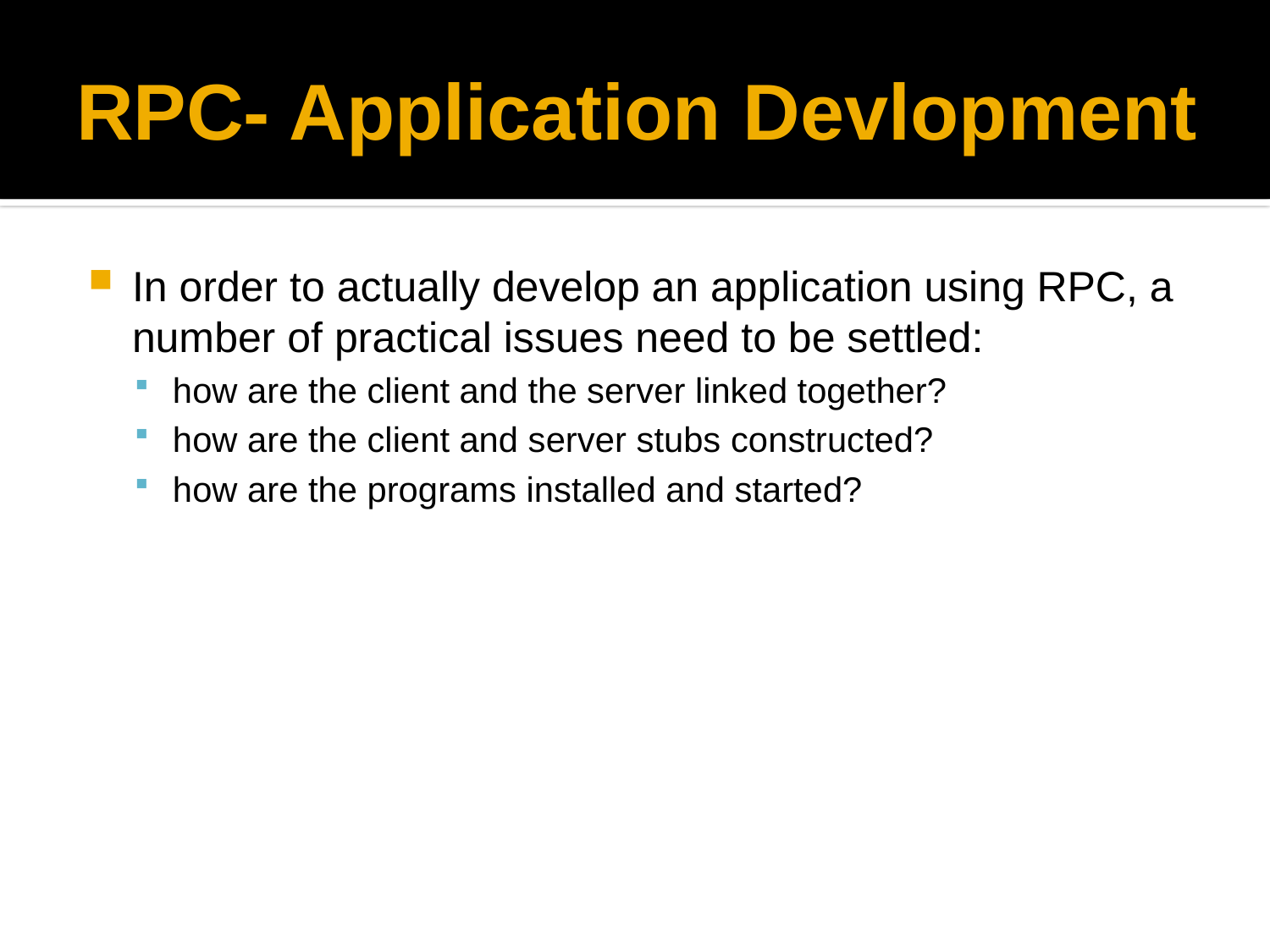

# RPC- Application Devlopment
In order to actually develop an application using RPC, a number of practical issues need to be settled:
how are the client and the server linked together?
how are the client and server stubs constructed?
how are the programs installed and started?